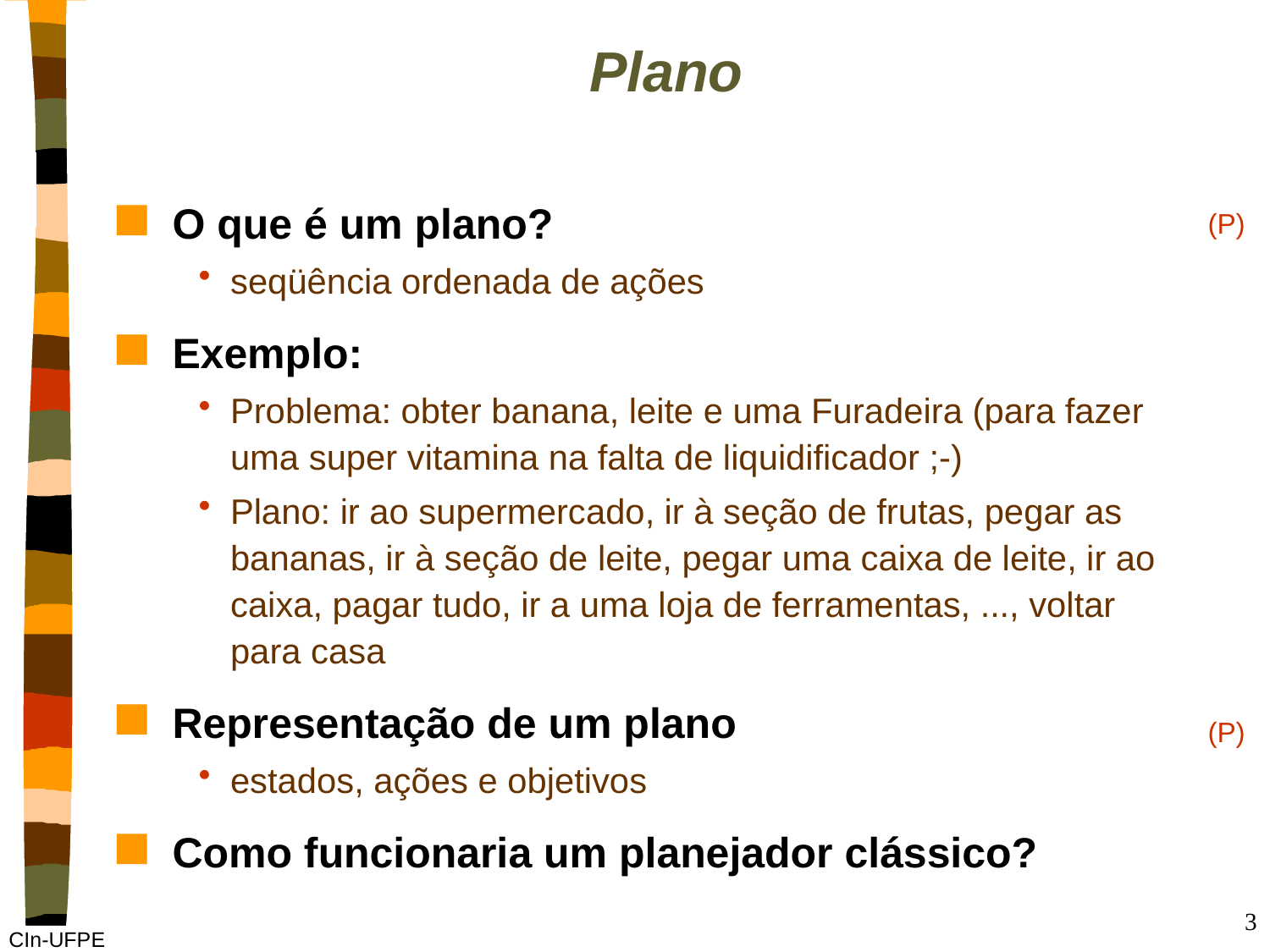

# Plano
O que é um plano?
seqüência ordenada de ações
Exemplo:
Problema: obter banana, leite e uma Furadeira (para fazer uma super vitamina na falta de liquidificador ;-)
Plano: ir ao supermercado, ir à seção de frutas, pegar as bananas, ir à seção de leite, pegar uma caixa de leite, ir ao caixa, pagar tudo, ir a uma loja de ferramentas, ..., voltar para casa
Representação de um plano
estados, ações e objetivos
Como funcionaria um planejador clássico?
(P)
(P)
3